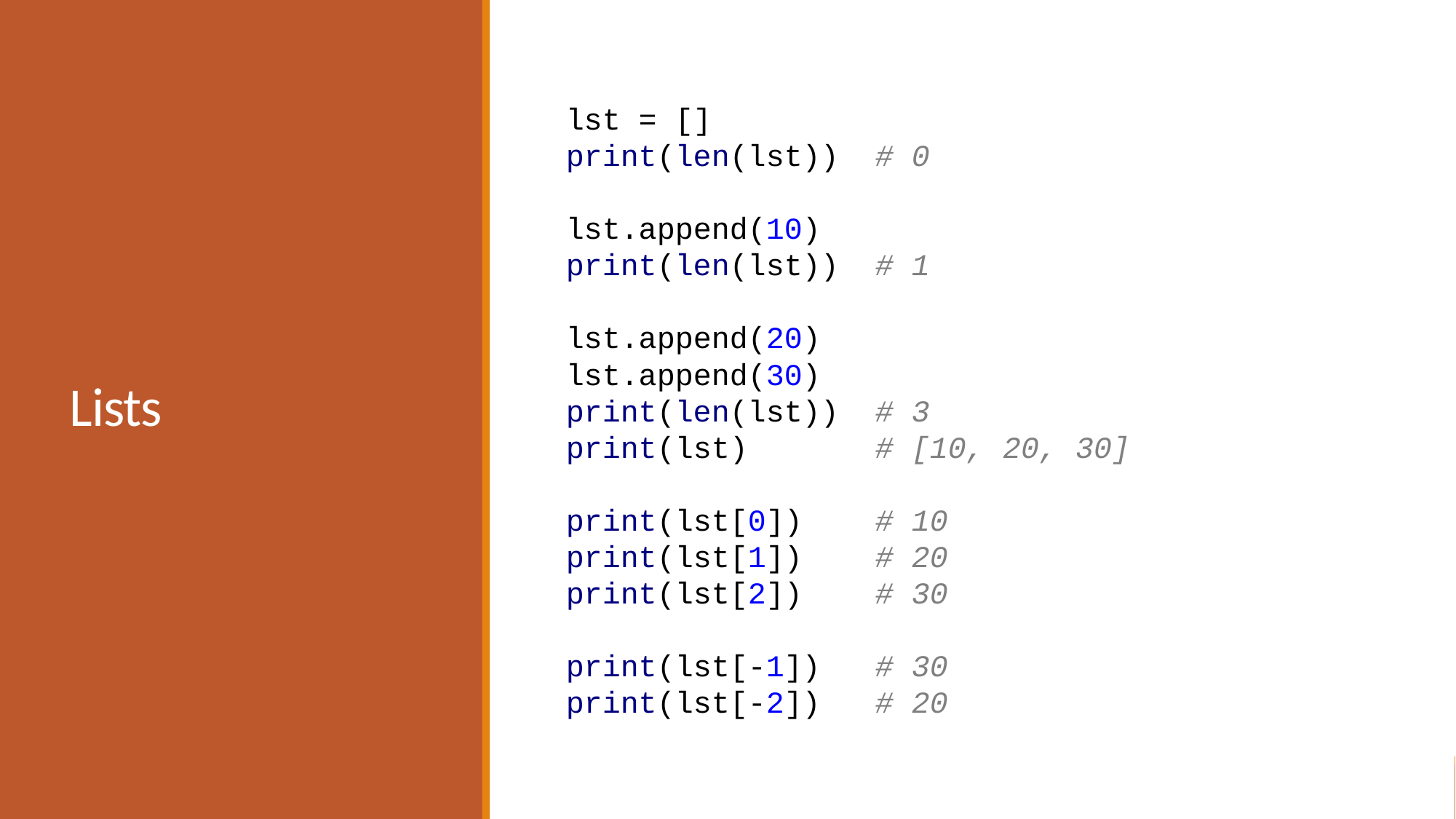

# Lists
lst = []
print(len(lst))  # 0
lst.append(10)
print(len(lst))  # 1
lst.append(20)
lst.append(30)
print(len(lst))  # 3
print(lst)       # [10, 20, 30]
print(lst[0])    # 10
print(lst[1])    # 20
print(lst[2])    # 30
print(lst[-1])   # 30
print(lst[-2])   # 20